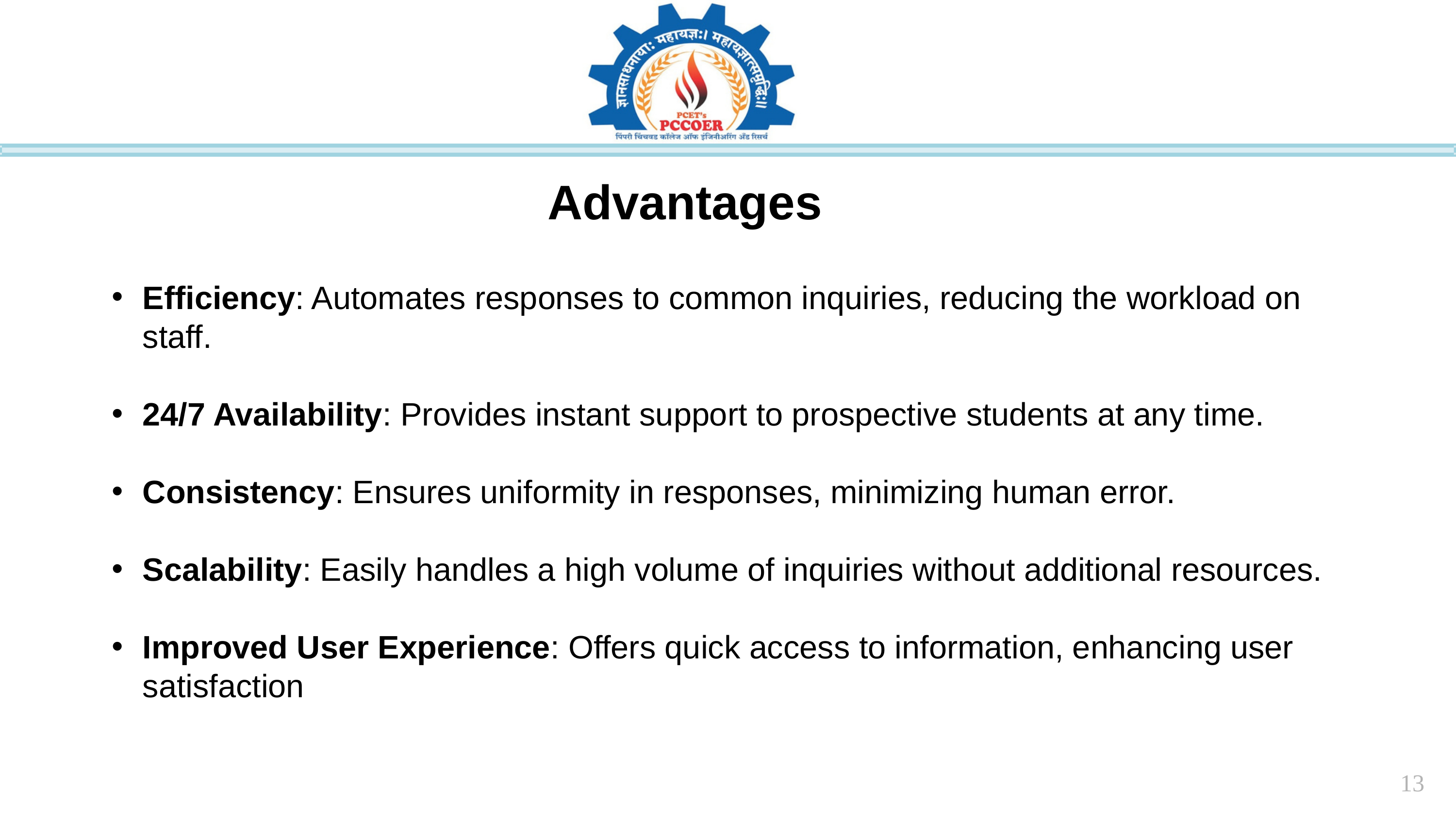

Advantages

Efficiency: Automates responses to common inquiries, reducing the workload on staff.

24/7 Availability: Provides instant support to prospective students at any time.

Consistency: Ensures uniformity in responses, minimizing human error.

Scalability: Easily handles a high volume of inquiries without additional resources.

Improved User Experience: Offers quick access to information, enhancing user satisfaction

13